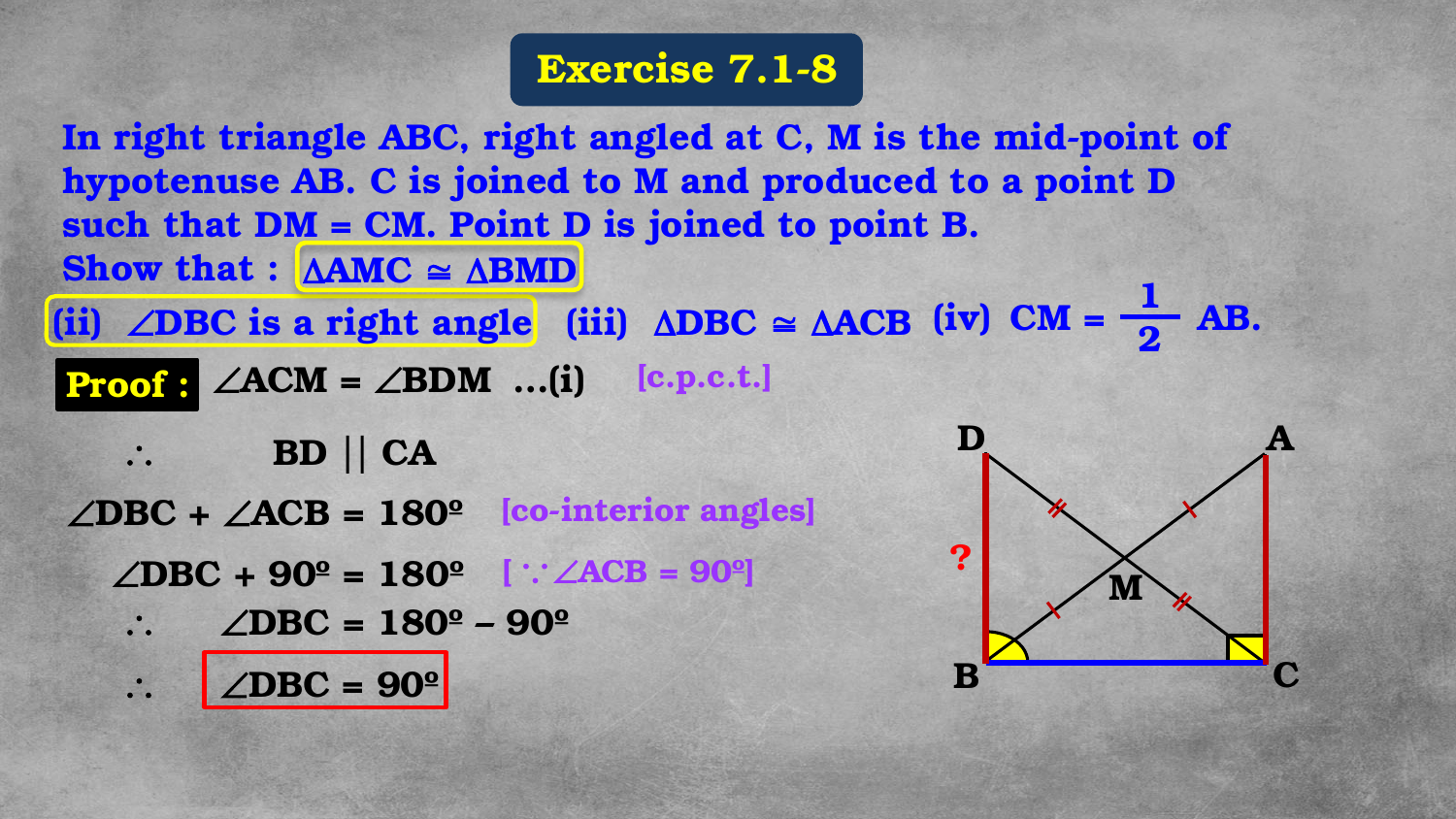

Exercise 7.1-8
    In right triangle ABC, right angled at C, M is the mid-point of
    hypotenuse AB. C is joined to M and produced to a point D
    such that DM = CM. Point D is joined to point B.
    Show that :
ΔAMC ≅ ΔBMD

1
(iv)
CM =
AB.
2
(ii)  ∠DBC is a right angle
(iii)  ΔDBC ≅ ΔACB

∠ACM = ∠BDM
 …(i)
[c.p.c.t.]
Proof :

D
A
M
C
B
∴
BD || CA
∠DBC + ∠ACB = 180º
[co-interior angles]
?
∠DBC + 90º = 180º
[    ∠ACB = 90º]
∴
∴
∠DBC = 180º – 90º

∴
∠DBC = 90º